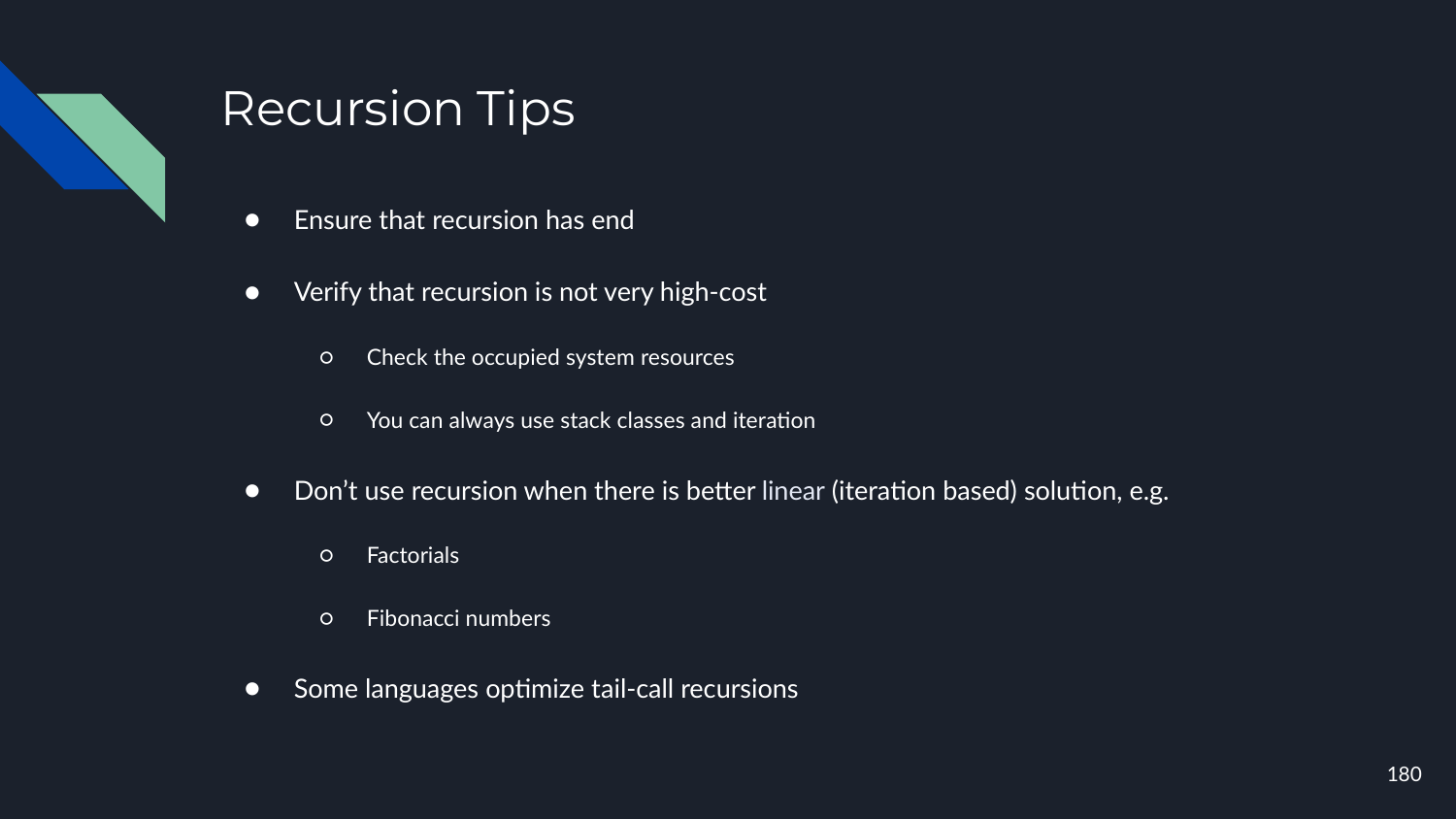

# Recursion Tips
Ensure that recursion has end

Verify that recursion is not very high-cost
Check the occupied system resources
You can always use stack classes and iteration

Don’t use recursion when there is better linear (iteration based) solution, e.g.
Factorials
Fibonacci numbers

Some languages optimize tail-call recursions

180